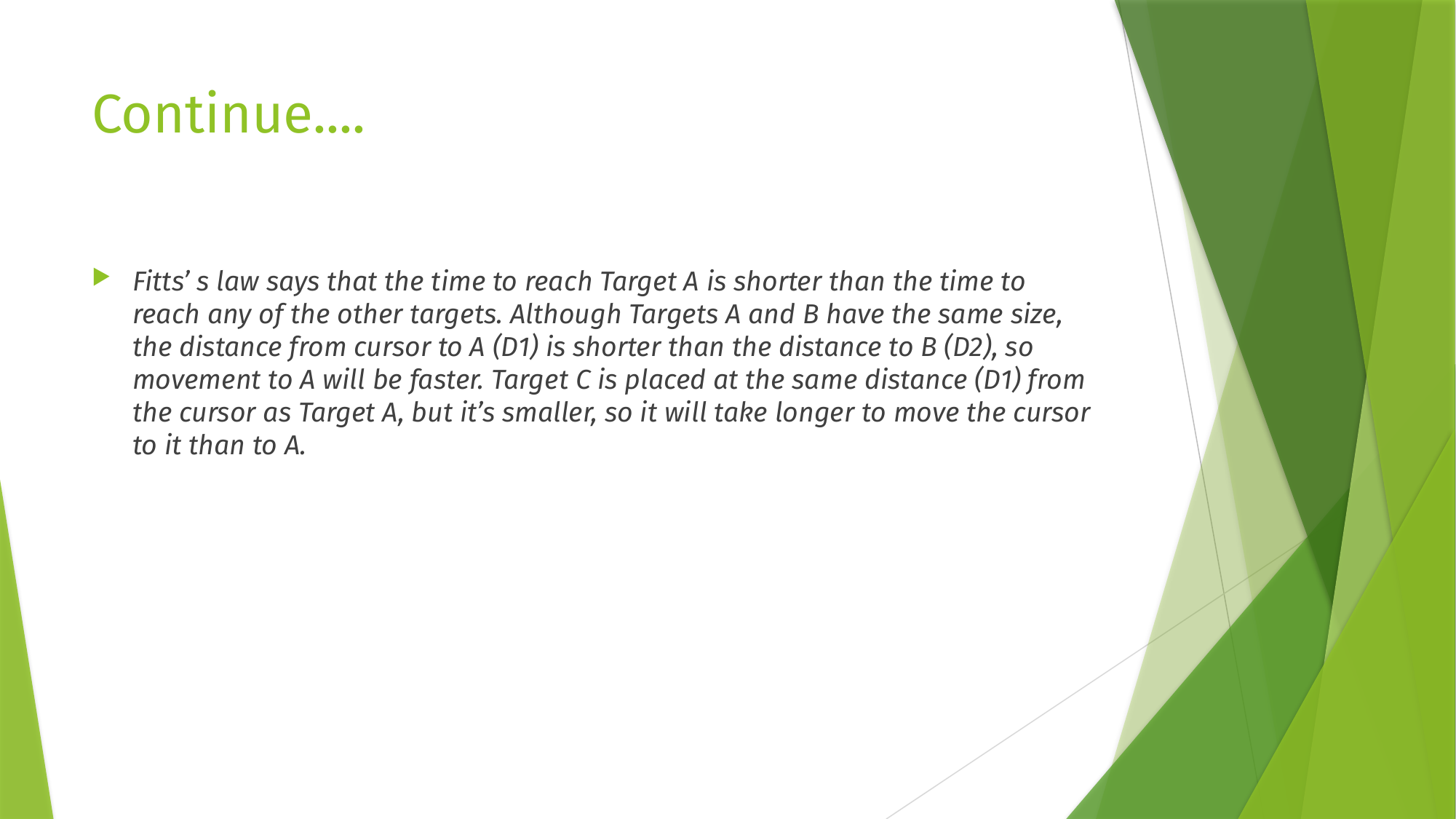

# Continue....
Fitts’ s law says that the time to reach Target A is shorter than the time to reach any of the other targets. Although Targets A and B have the same size, the distance from cursor to A (D1) is shorter than the distance to B (D2), so movement to A will be faster. Target C is placed at the same distance (D1) from the cursor as Target A, but it’s smaller, so it will take longer to move the cursor to it than to A.